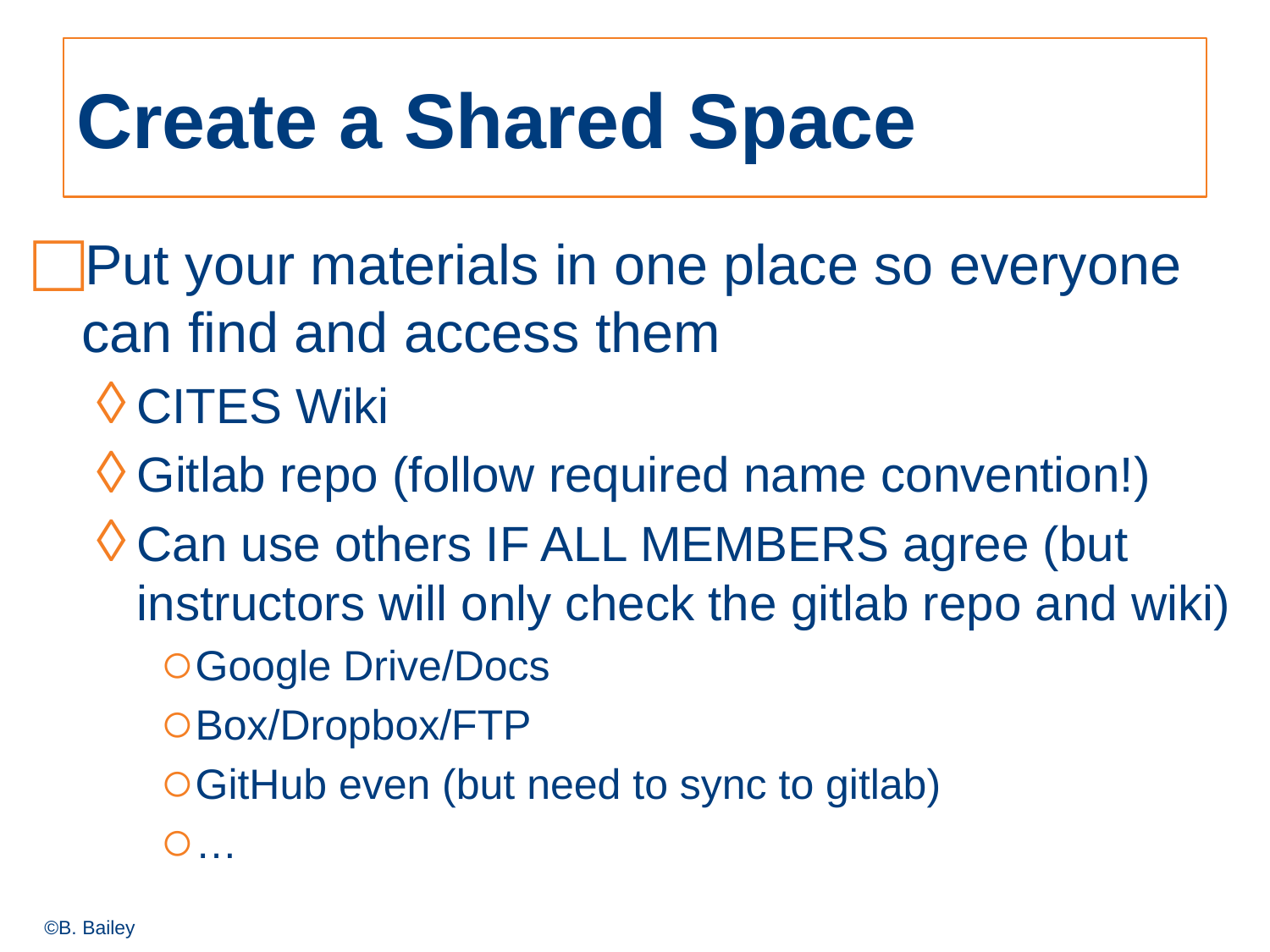

# Create a Shared Space
Put your materials in one place so everyone can find and access them
CITES Wiki
Gitlab repo (follow required name convention!)
Can use others IF ALL MEMBERS agree (but instructors will only check the gitlab repo and wiki)
Google Drive/Docs
Box/Dropbox/FTP
GitHub even (but need to sync to gitlab)
…
©B. Bailey